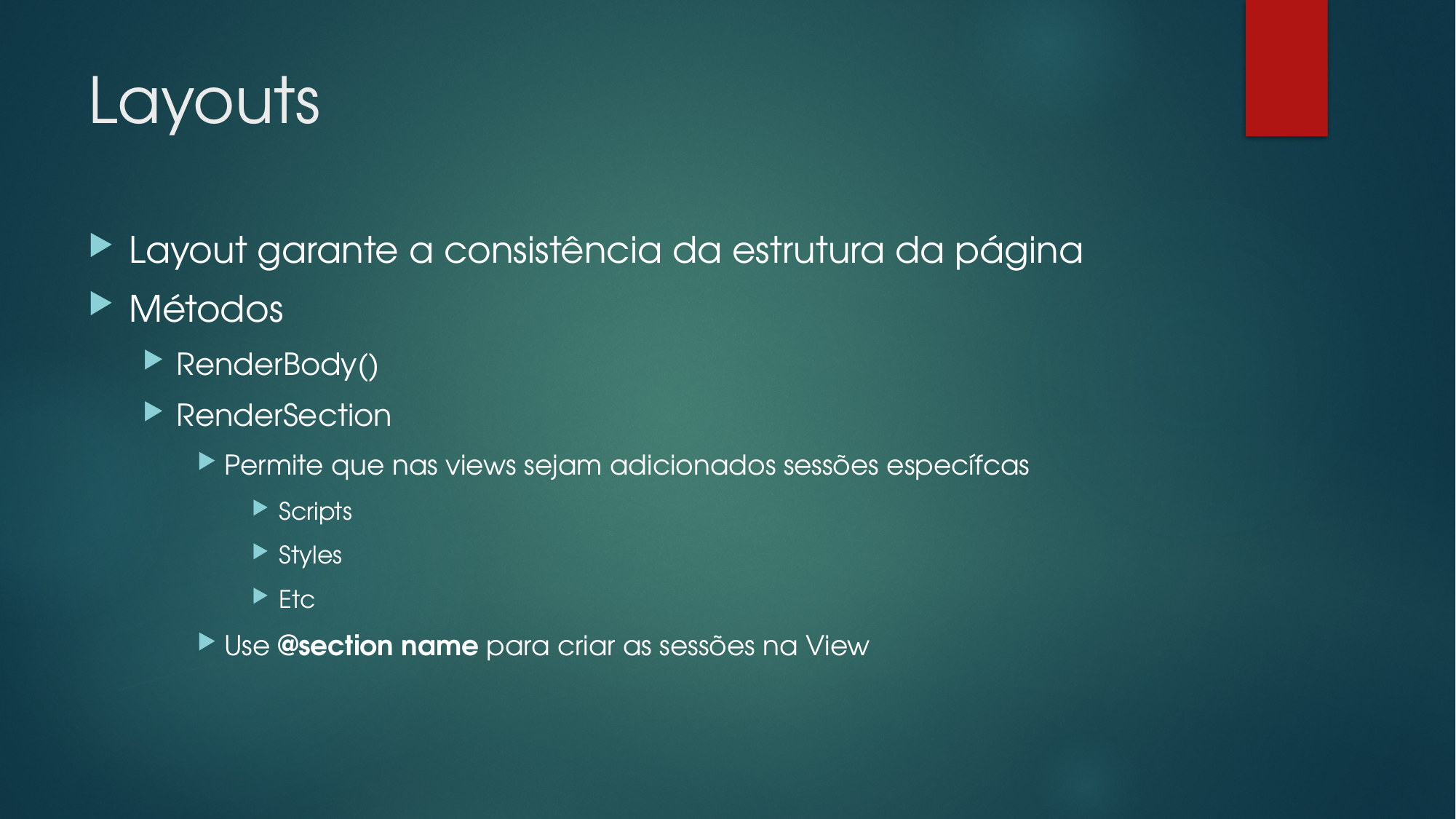

# Layouts
Layout garante a consistência da estrutura da página
Métodos
RenderBody()
RenderSection
Permite que nas views sejam adicionados sessões específcas
Scripts
Styles
Etc
Use @section name para criar as sessões na View